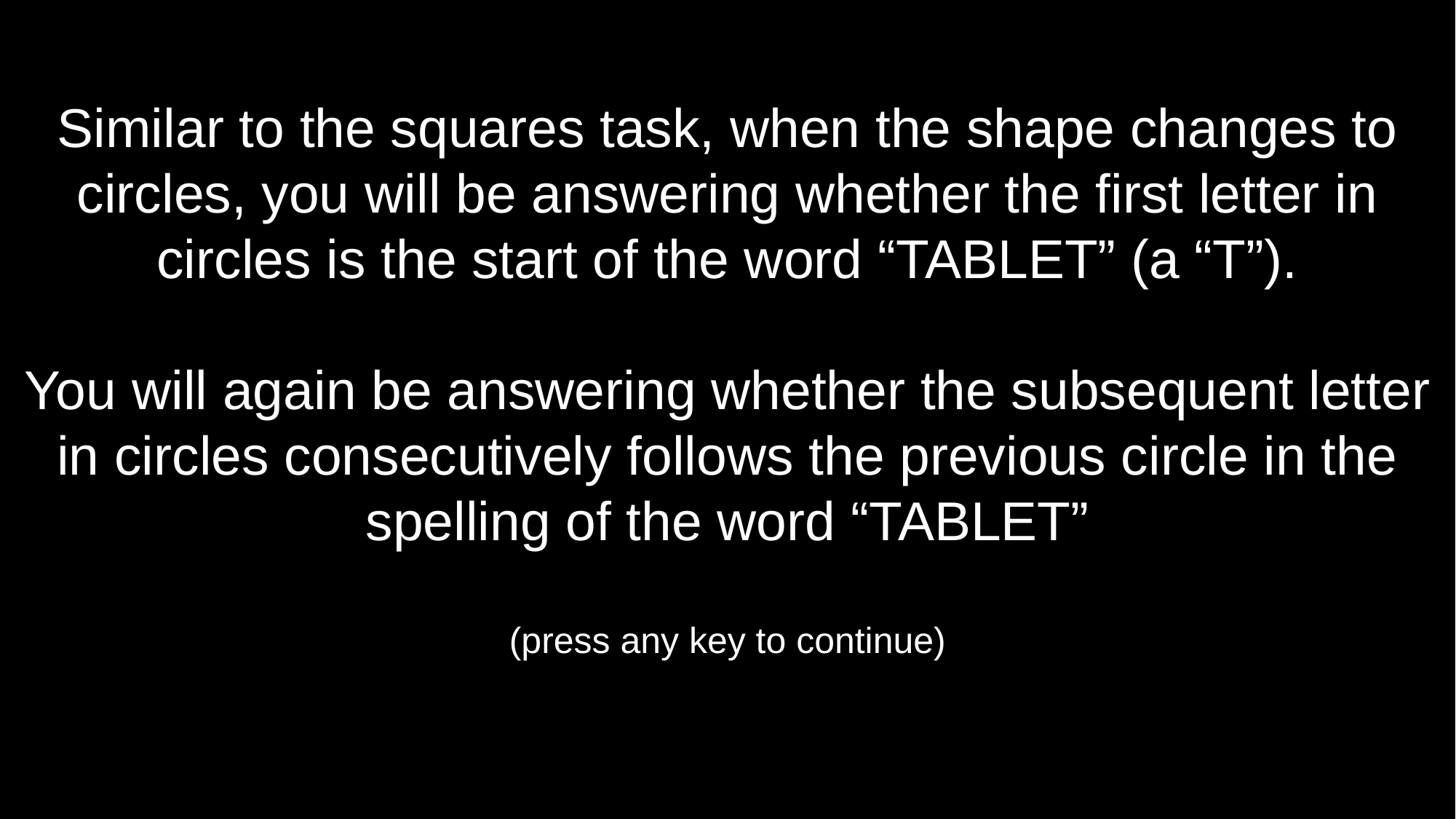

Similar to the squares task, when the shape changes to circles, you will be answering whether the first letter in circles is the start of the word “TABLET” (a “T”).
You will again be answering whether the subsequent letter in circles consecutively follows the previous circle in the spelling of the word “TABLET”

(press any key to continue)